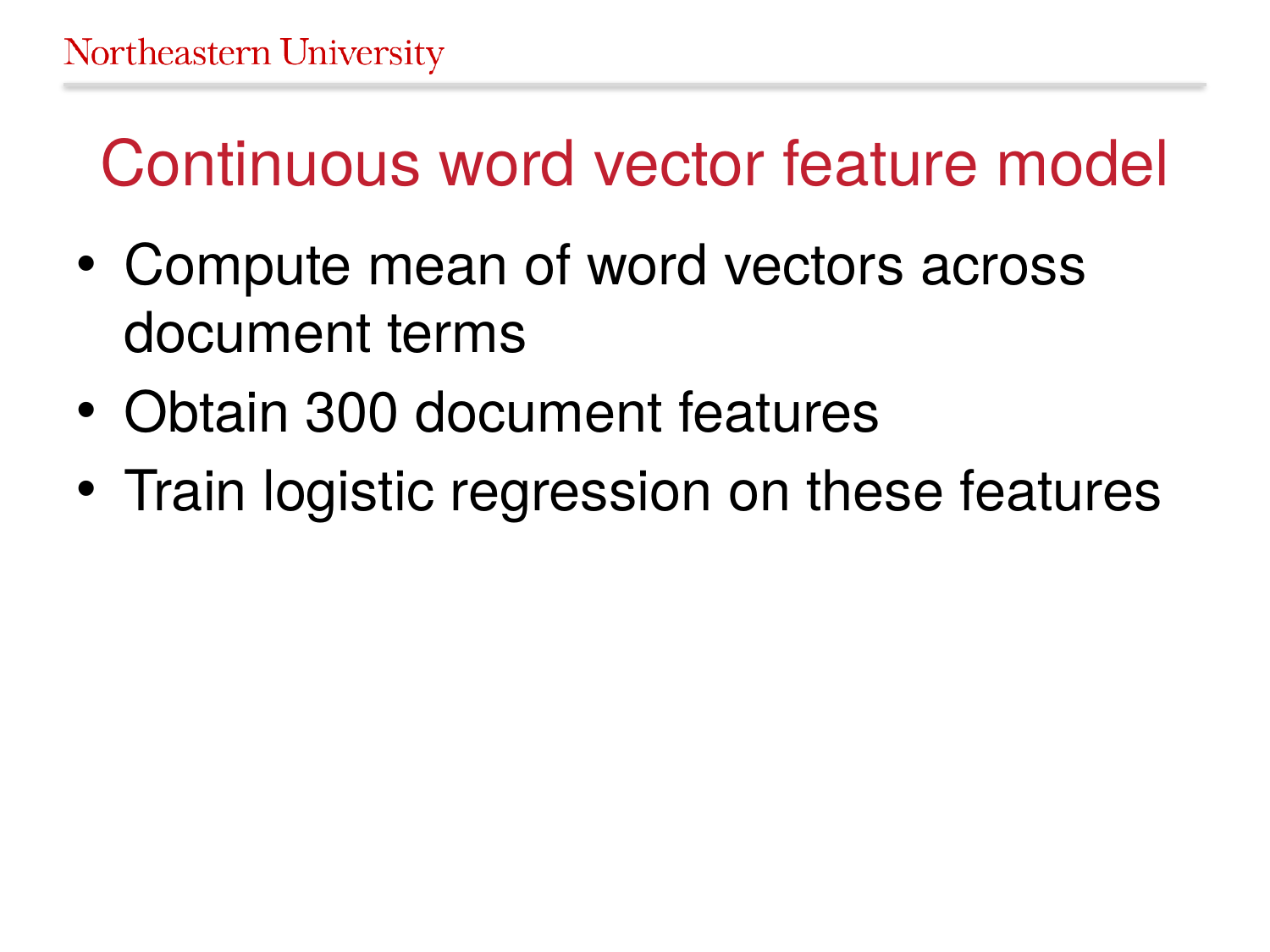

# Continuous word vector feature model
Compute mean of word vectors across document terms
Obtain 300 document features
Train logistic regression on these features